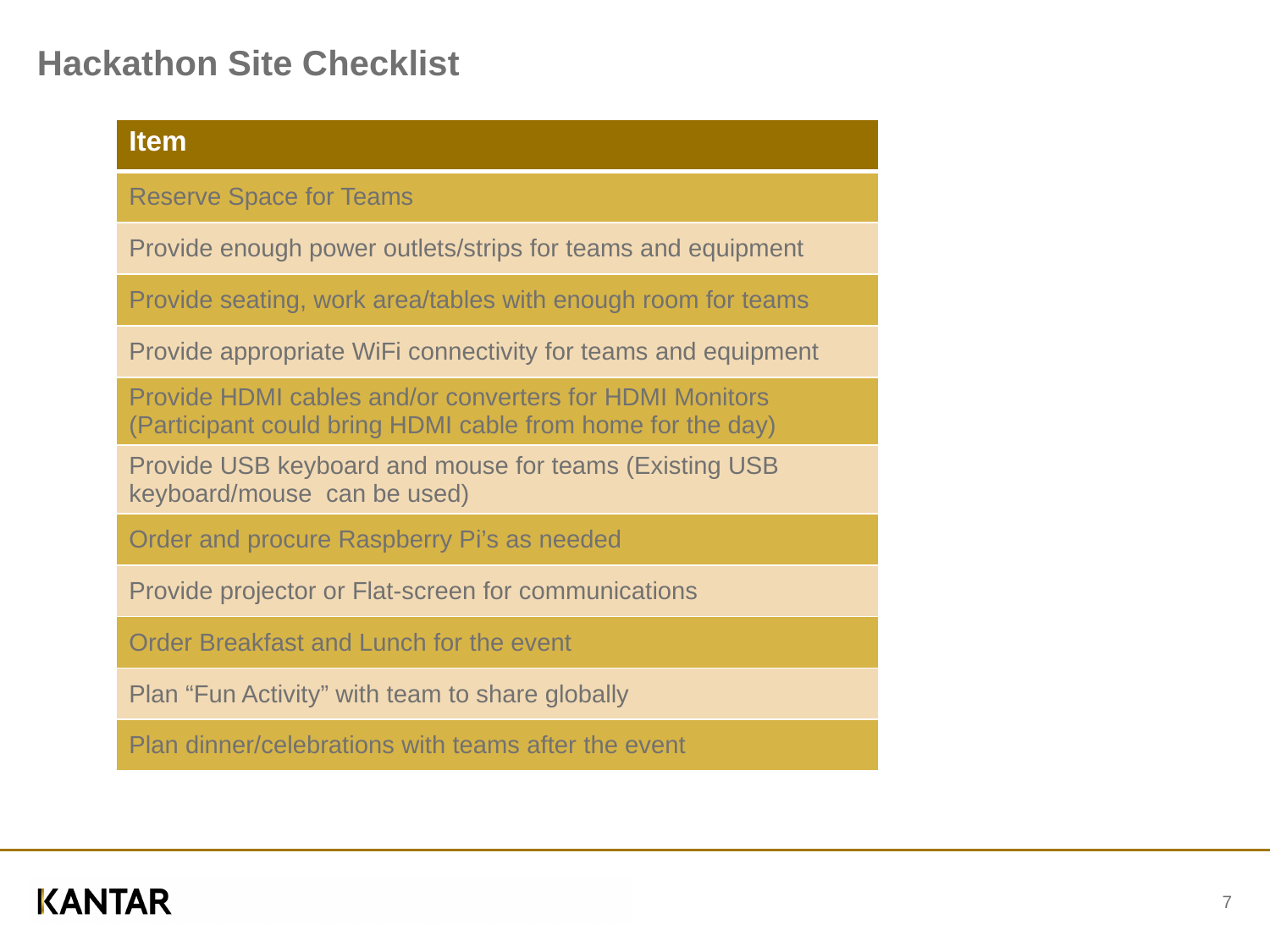

# Hackathon Site Checklist
| Item |
| --- |
| Reserve Space for Teams |
| Provide enough power outlets/strips for teams and equipment |
| Provide seating, work area/tables with enough room for teams |
| Provide appropriate WiFi connectivity for teams and equipment |
| Provide HDMI cables and/or converters for HDMI Monitors (Participant could bring HDMI cable from home for the day) |
| Provide USB keyboard and mouse for teams (Existing USB keyboard/mouse can be used) |
| Order and procure Raspberry Pi’s as needed |
| Provide projector or Flat-screen for communications |
| Order Breakfast and Lunch for the event |
| Plan “Fun Activity” with team to share globally |
| Plan dinner/celebrations with teams after the event |

7